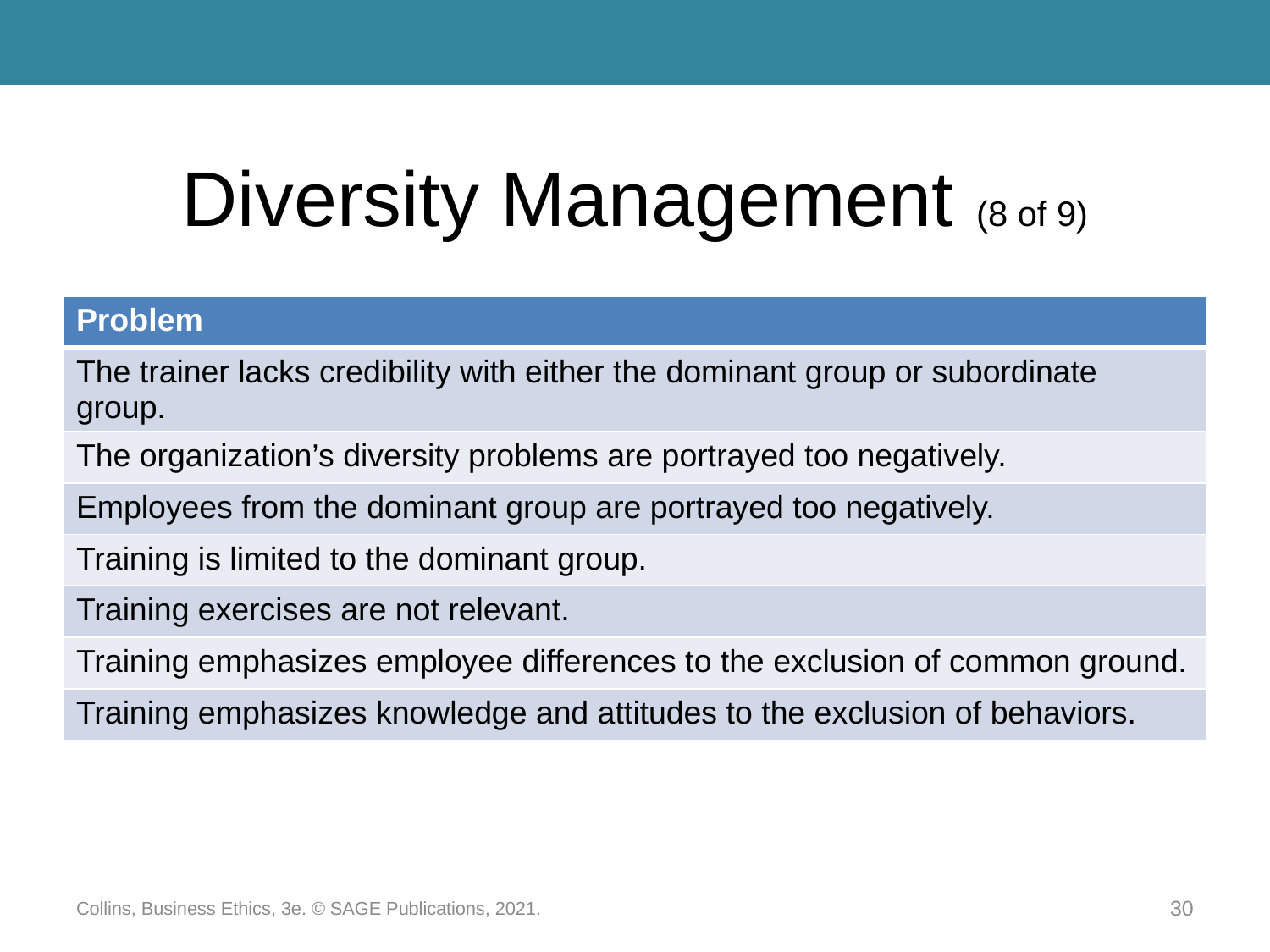

# Diversity Management (8 of 9)
| Problem |
| --- |
| The trainer lacks credibility with either the dominant group or subordinate group. |
| The organization’s diversity problems are portrayed too negatively. |
| Employees from the dominant group are portrayed too negatively. |
| Training is limited to the dominant group. |
| Training exercises are not relevant. |
| Training emphasizes employee differences to the exclusion of common ground. |
| Training emphasizes knowledge and attitudes to the exclusion of behaviors. |
Collins, Business Ethics, 3e. © SAGE Publications, 2021.
30